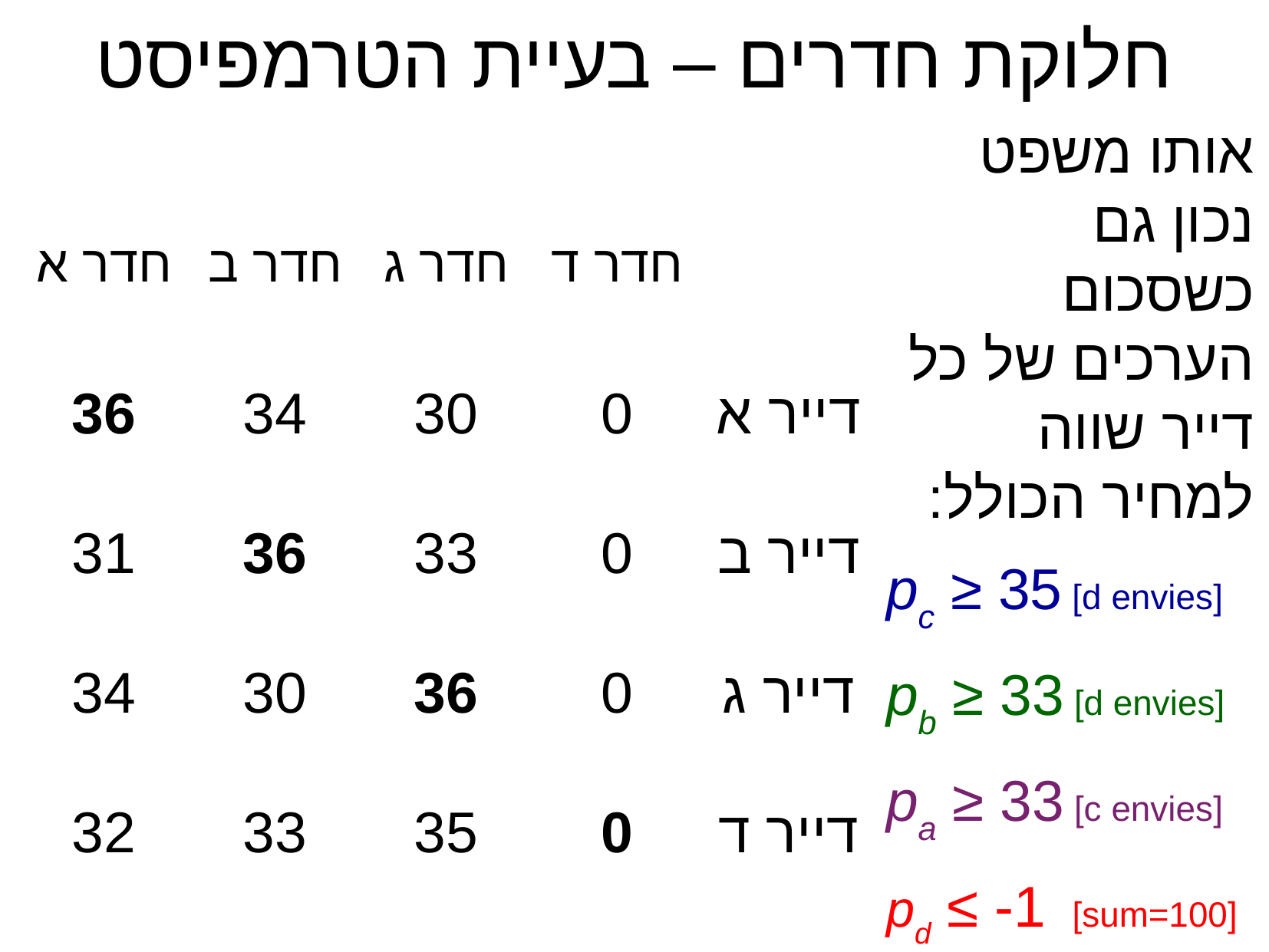

חלוקת חדרים – בעיית הטרמפיסט
אותו משפט נכון גם  כשסכום הערכים של כל דייר שווה למחיר הכולל:
pc ≥ 35 [d envies]
pb ≥ 33 [d envies]
pa ≥ 33 [c envies]
pd ≤ -1  [sum=100]
| חדר א | חדר ב | חדר ג | חדר ד |  |
| --- | --- | --- | --- | --- |
| 36 | 34 | 30 | 0 | דייר א |
| 31 | 36 | 33 | 0 | דייר ב |
| 34 | 30 | 36 | 0 | דייר ג |
| 32 | 33 | 35 | 0 | דייר ד |